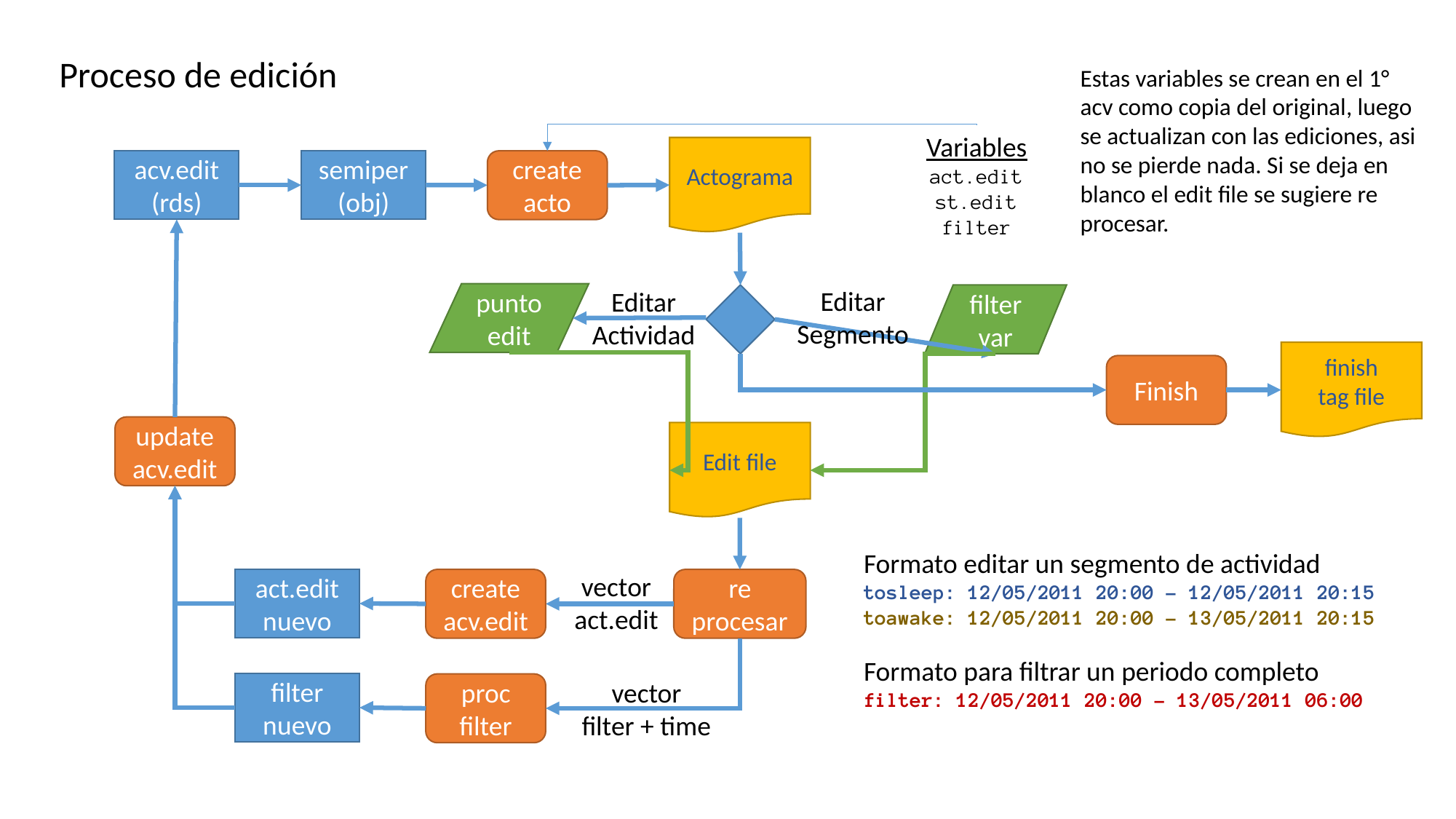

Proceso de edición
Estas variables se crean en el 1° acv como copia del original, luego se actualizan con las ediciones, asi no se pierde nada. Si se deja en blanco el edit file se sugiere re procesar.
Variables
act.edit
st.edit
filter
Actograma
acv.edit
(rds)
semiper
(obj)
create
acto
Editar
Segmento
Editar
Actividad
punto edit

filter
var
finish
tag file
Finish
update
acv.edit
Edit file
Formato editar un segmento de actividad
tosleep: 12/05/2011 20:00 – 12/05/2011 20:15
toawake: 12/05/2011 20:00 – 13/05/2011 20:15
vector
act.edit
act.edit
nuevo
create
acv.edit
re
procesar
Formato para filtrar un periodo completo
filter: 12/05/2011 20:00 – 13/05/2011 06:00
vector
filter + time
filter
nuevo
proc
filter